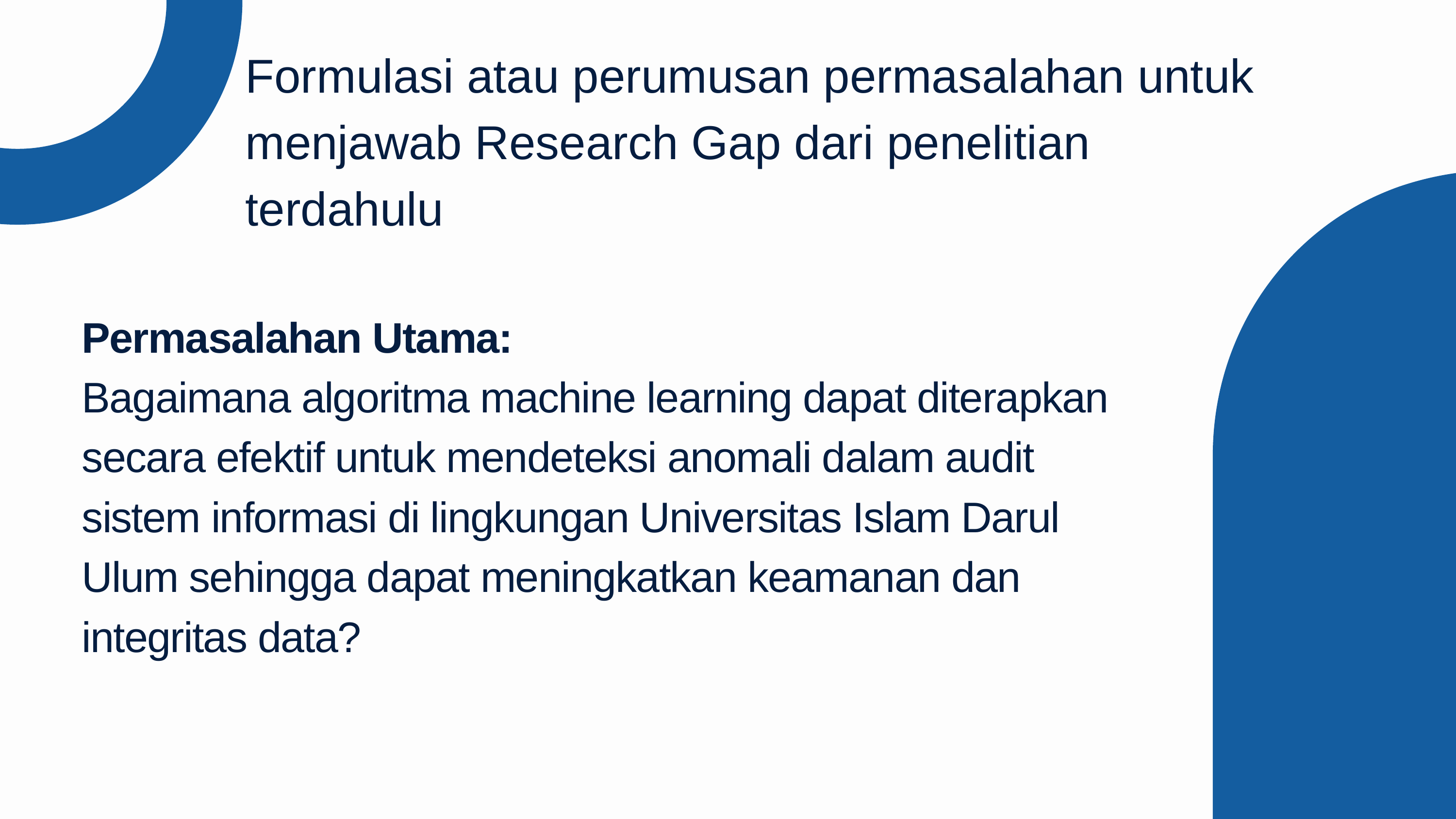

Formulasi atau perumusan permasalahan untuk menjawab Research Gap dari penelitian terdahulu

Permasalahan Utama:
Bagaimana algoritma machine learning dapat diterapkan secara efektif untuk mendeteksi anomali dalam audit sistem informasi di lingkungan Universitas Islam Darul Ulum sehingga dapat meningkatkan keamanan dan integritas data?